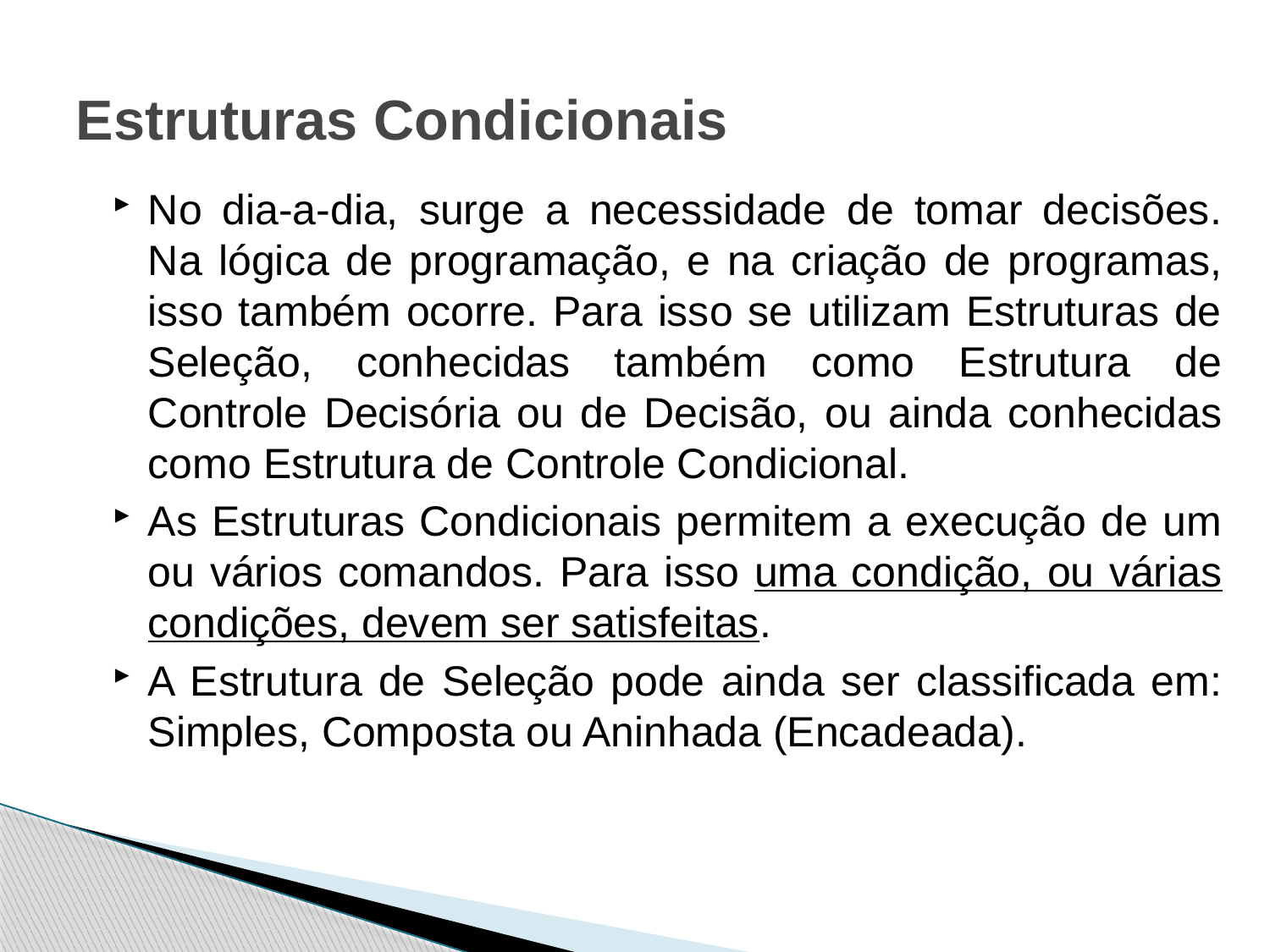

# Estruturas Condicionais
No dia-a-dia, surge a necessidade de tomar decisões. Na lógica de programação, e na criação de programas, isso também ocorre. Para isso se utilizam Estruturas de Seleção, conhecidas também como Estrutura de Controle Decisória ou de Decisão, ou ainda conhecidas como Estrutura de Controle Condicional.
As Estruturas Condicionais permitem a execução de um ou vários comandos. Para isso uma condição, ou várias condições, devem ser satisfeitas.
A Estrutura de Seleção pode ainda ser classificada em: Simples, Composta ou Aninhada (Encadeada).